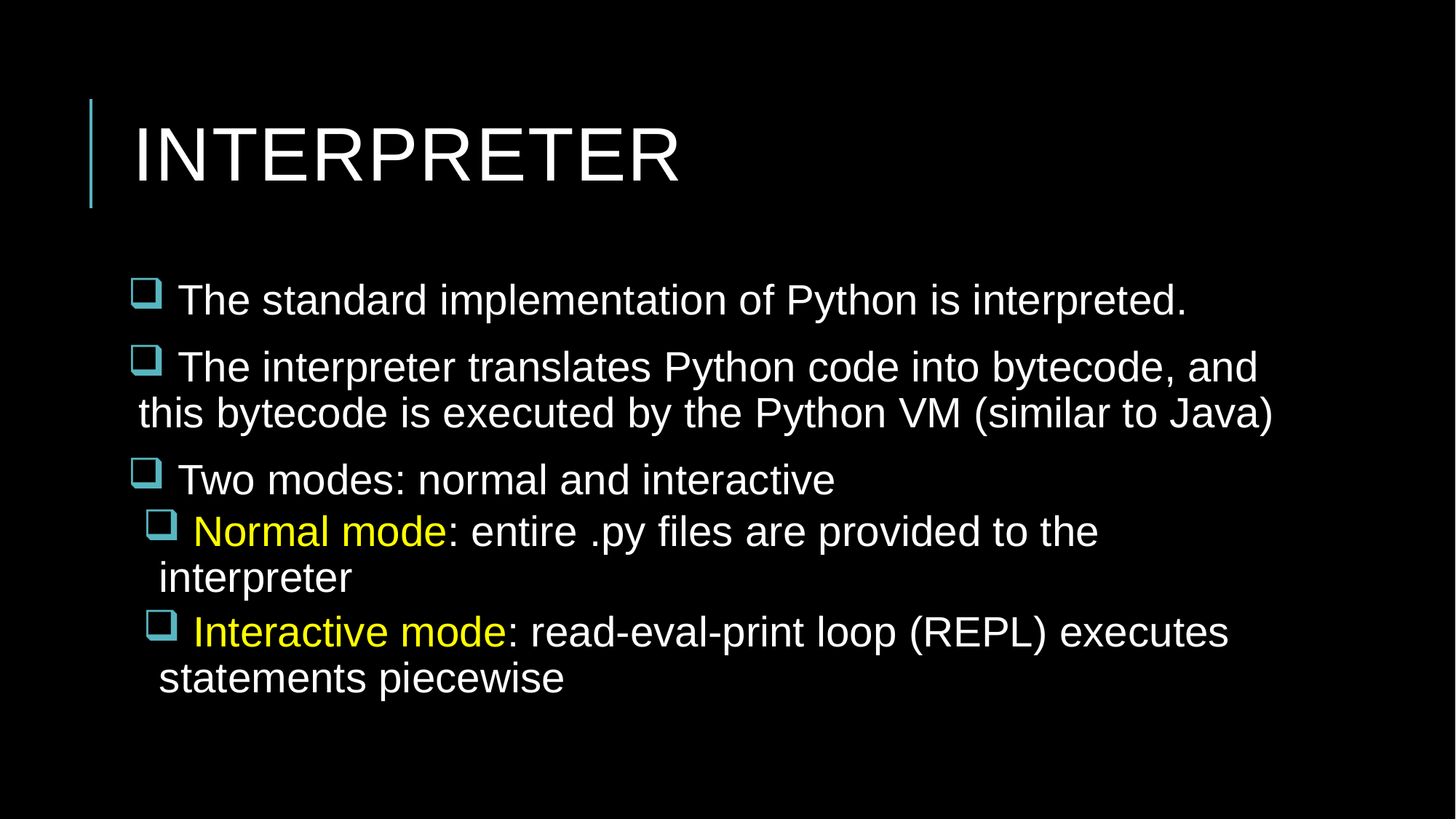

# Interpreter
 The standard implementation of Python is interpreted.
 The interpreter translates Python code into bytecode, and this bytecode is executed by the Python VM (similar to Java)
 Two modes: normal and interactive
 Normal mode: entire .py files are provided to the interpreter
 Interactive mode: read-eval-print loop (REPL) executes statements piecewise